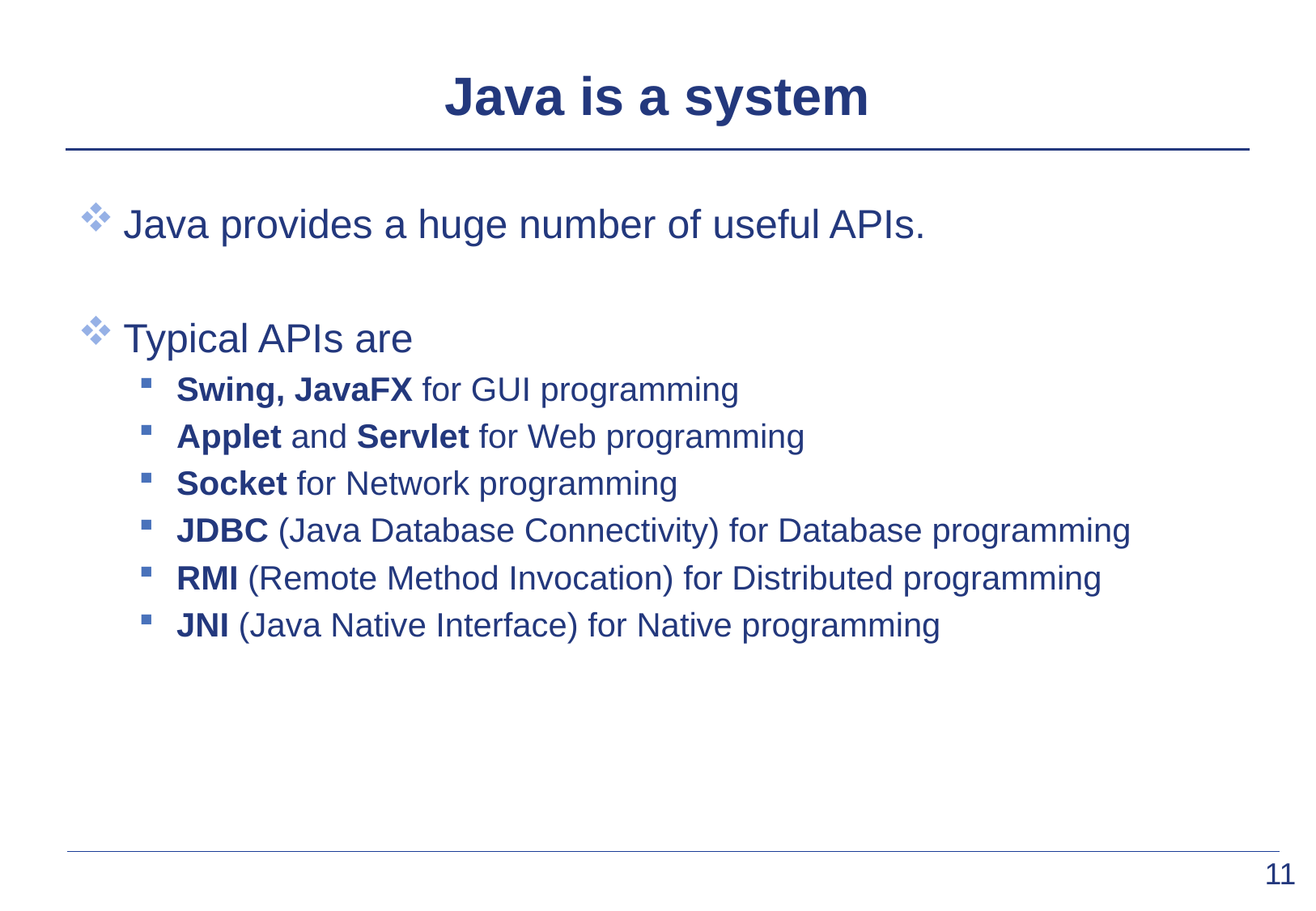

# Java is a system
Java provides a huge number of useful APIs.

Typical APIs are
Swing, JavaFX for GUI programming
Applet and Servlet for Web programming
Socket for Network programming
JDBC (Java Database Connectivity) for Database programming
RMI (Remote Method Invocation) for Distributed programming
JNI (Java Native Interface) for Native programming